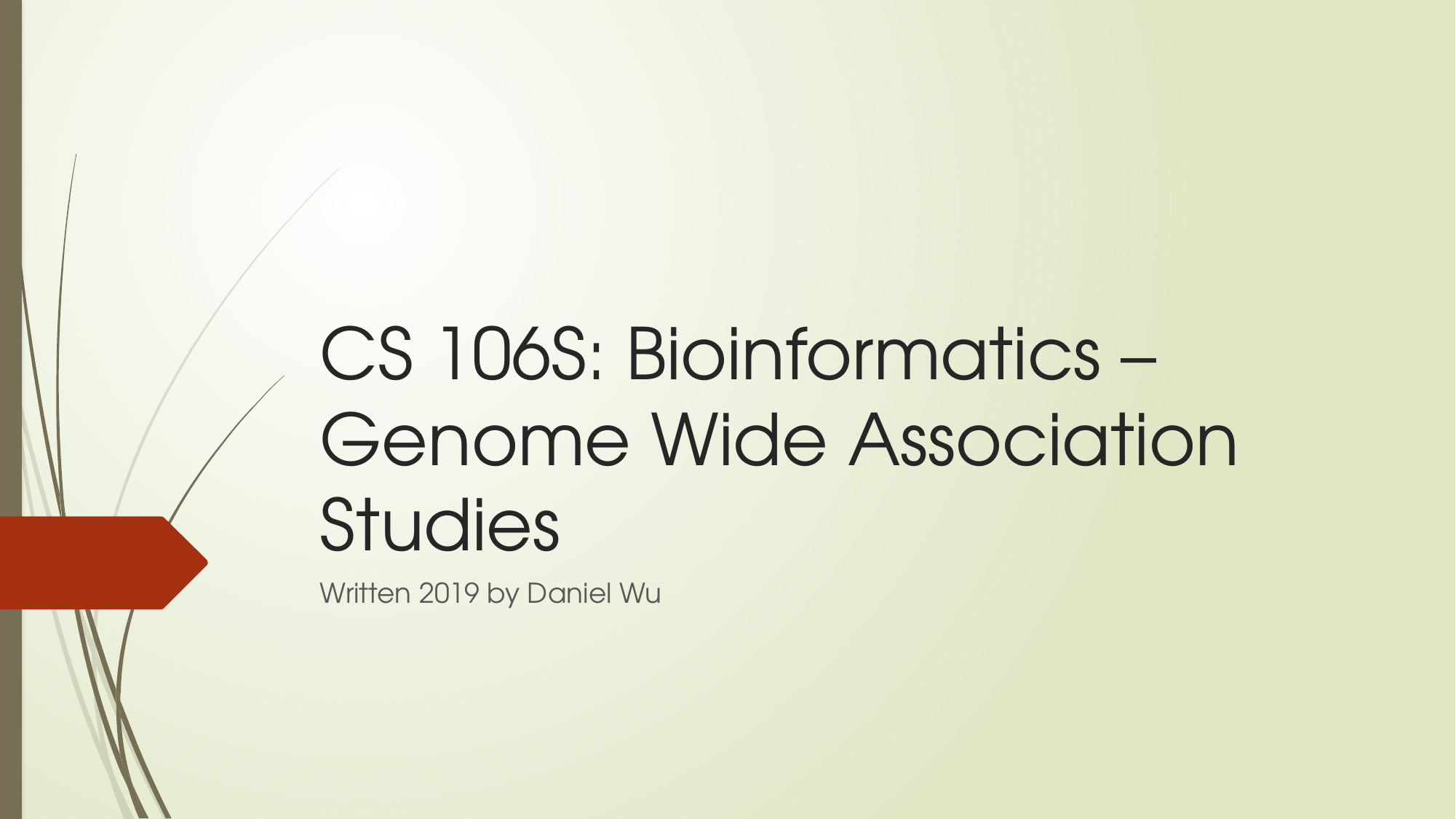

# CS 106S: Bioinformatics – Genome Wide Association Studies
Written 2019 by Daniel Wu